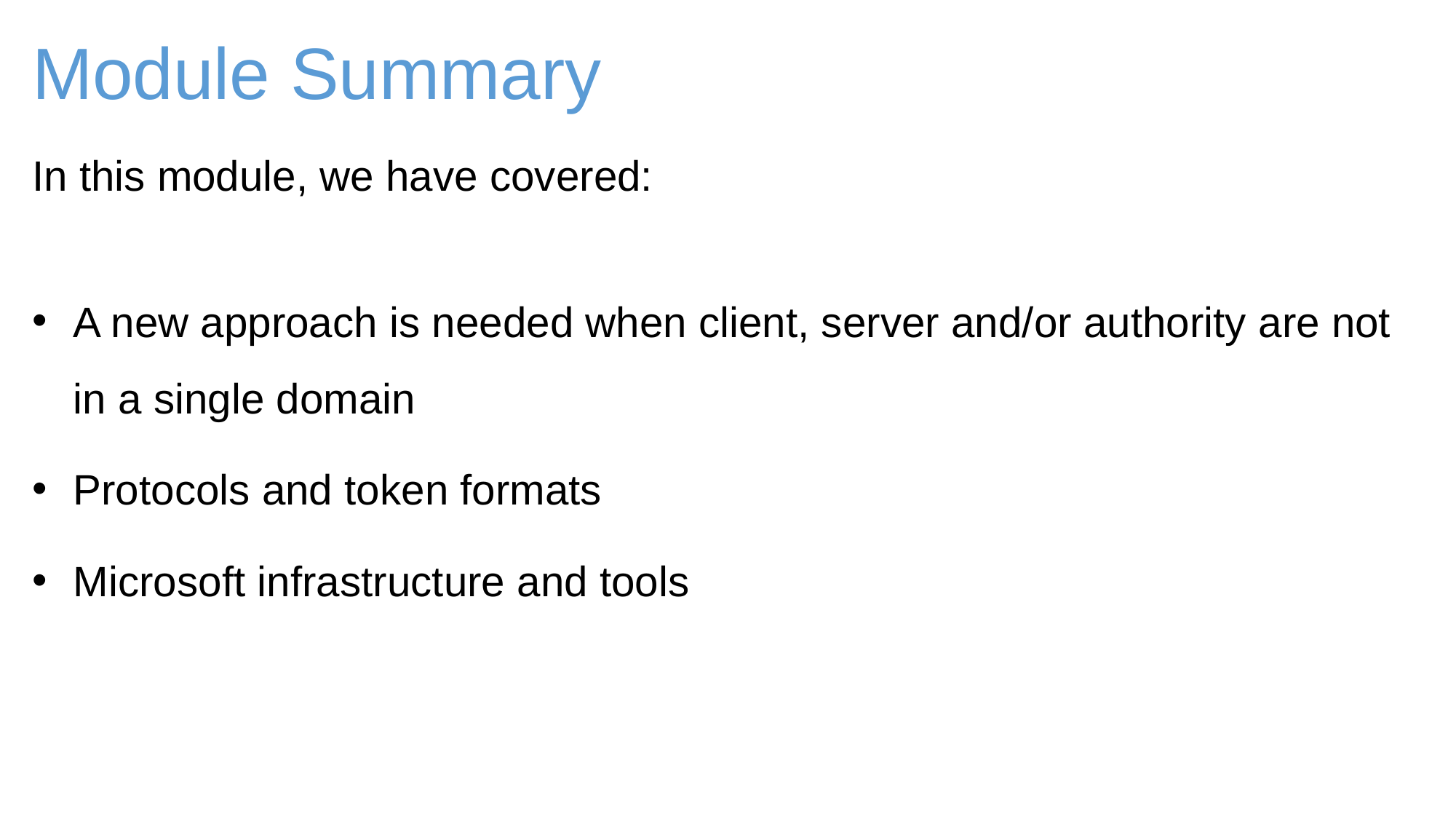

A new approach is needed when client, server and/or authority are not in a single domain​
Protocols and token formats​
Microsoft infrastructure and tools​